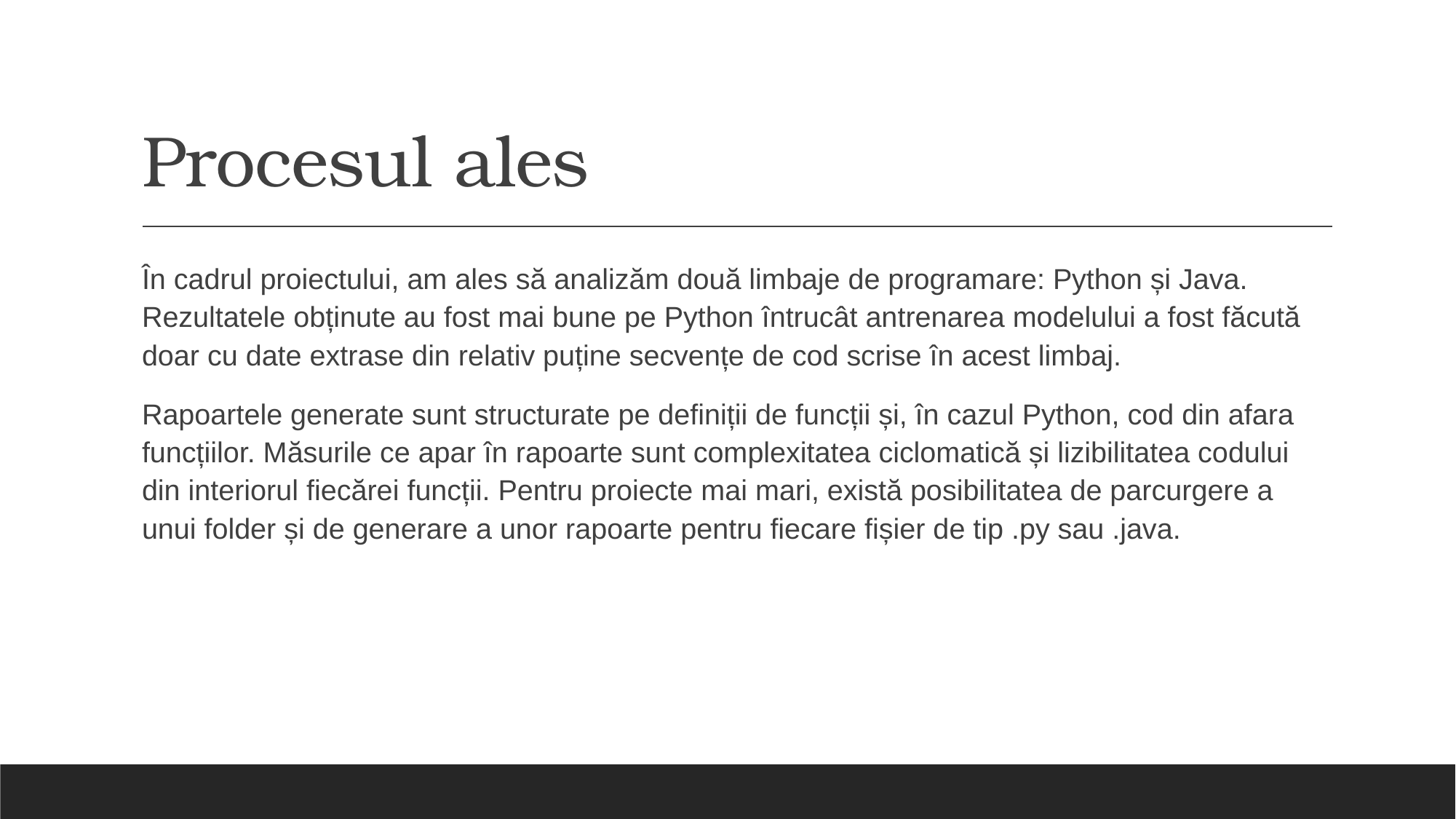

# Procesul ales
În cadrul proiectului, am ales să analizăm două limbaje de programare: Python și Java. Rezultatele obținute au fost mai bune pe Python întrucât antrenarea modelului a fost făcută doar cu date extrase din relativ puține secvențe de cod scrise în acest limbaj.
Rapoartele generate sunt structurate pe definiții de funcții și, în cazul Python, cod din afara funcțiilor. Măsurile ce apar în rapoarte sunt complexitatea ciclomatică și lizibilitatea codului din interiorul fiecărei funcții. Pentru proiecte mai mari, există posibilitatea de parcurgere a unui folder și de generare a unor rapoarte pentru fiecare fișier de tip .py sau .java.